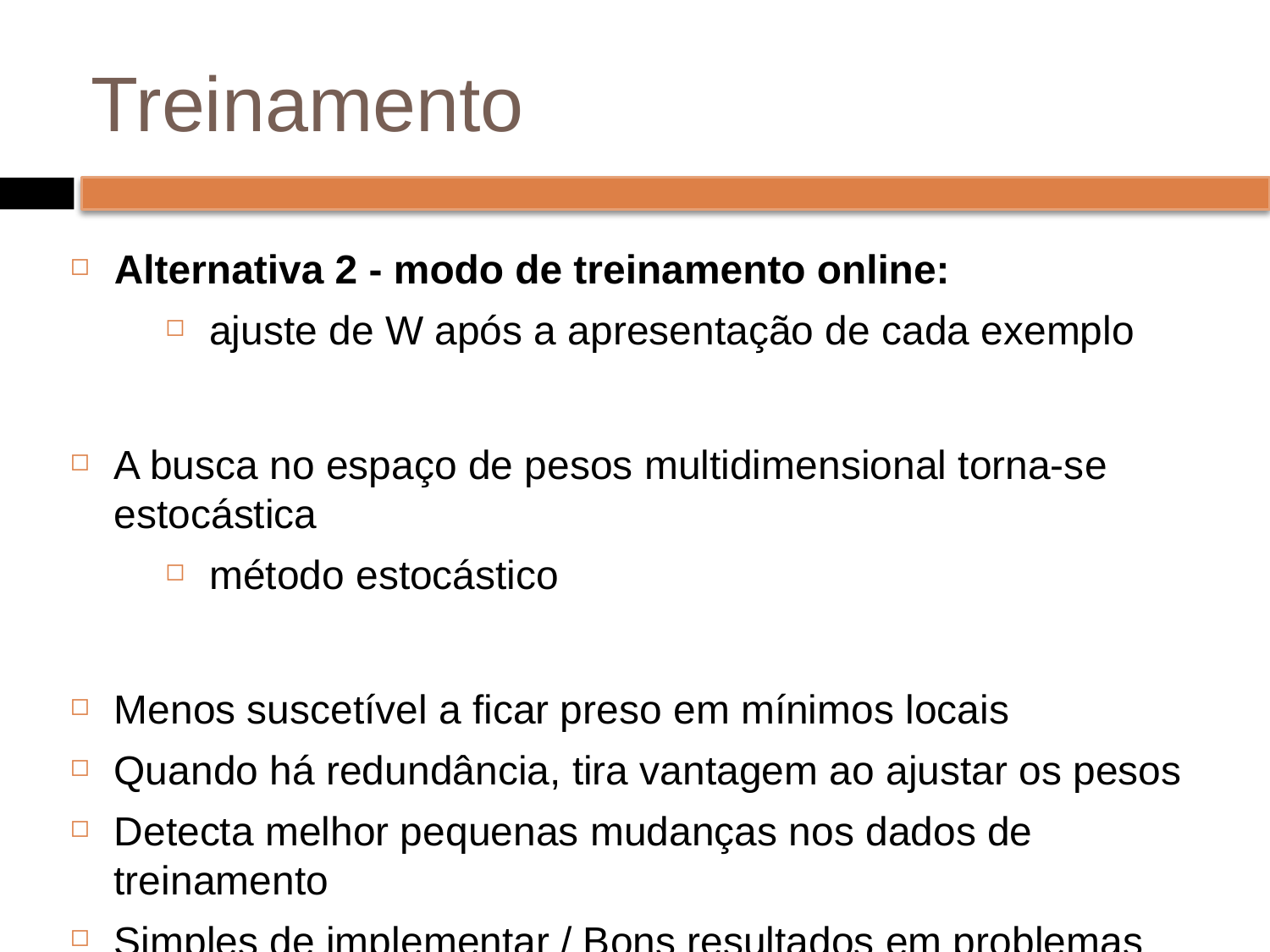

# Treinamento
Alternativa 2 - modo de treinamento online:
ajuste de W após a apresentação de cada exemplo

A busca no espaço de pesos multidimensional torna-se estocástica
método estocástico

Menos suscetível a ficar preso em mínimos locais
Quando há redundância, tira vantagem ao ajustar os pesos
Detecta melhor pequenas mudanças nos dados de treinamento
Simples de implementar / Bons resultados em problemas difíceis
36